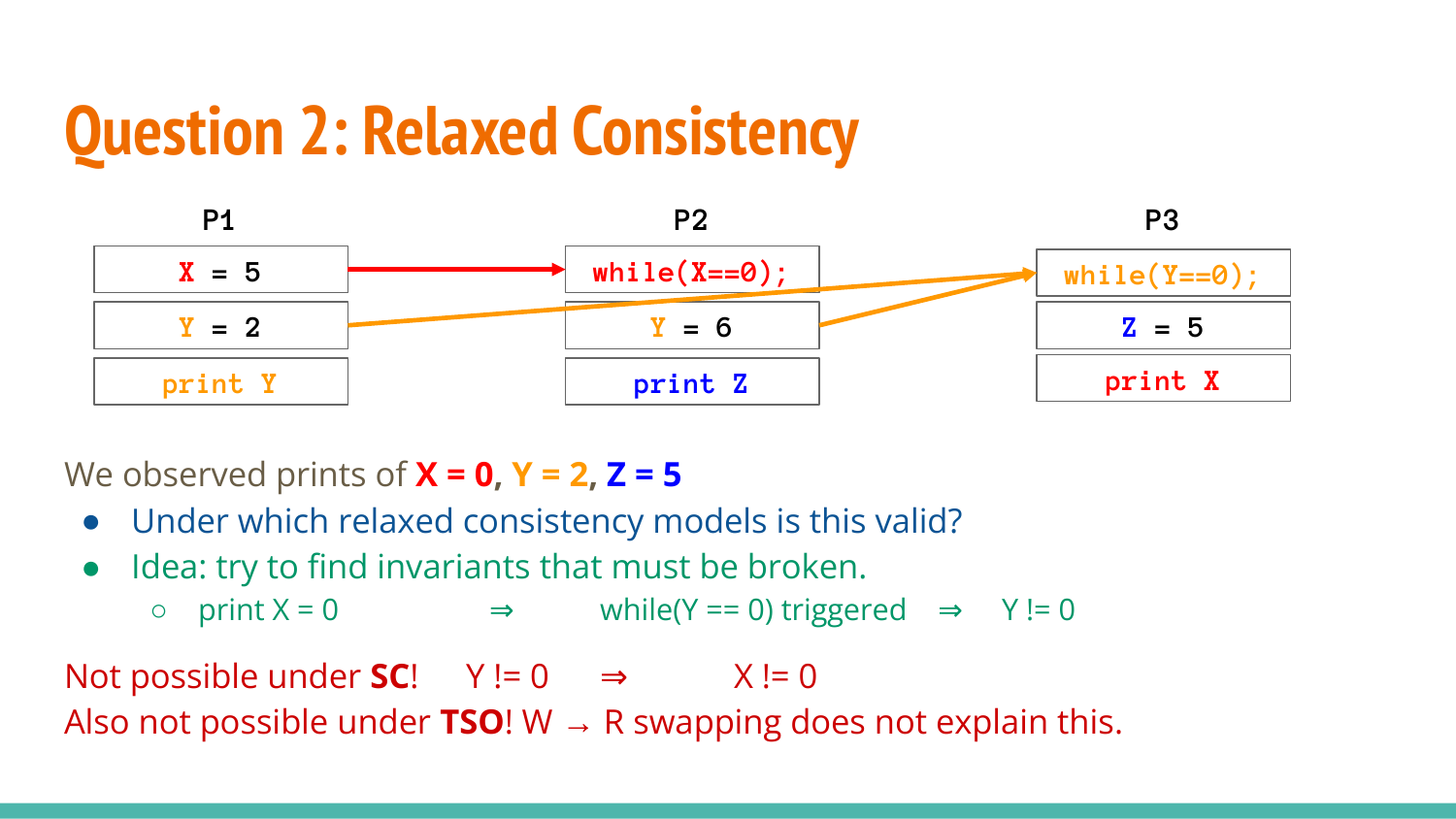

# Question 2: Relaxed Consistency
P1
P2
P3
while(X==0);
X = 5
while(Y==0);
Y = 6
Y = 2
Z = 5
print X
print Z
print Y
We observed prints of X = 0, Y = 2, Z = 5
Under which relaxed consistency models is this valid?
Idea: try to find invariants that must be broken.
print X = 0 	   ⇒	while(Y == 0) triggered    ⇒	Y != 0
Not possible under SC! 	Y != 0	⇒	X != 0
Also not possible under TSO! W → R swapping does not explain this.